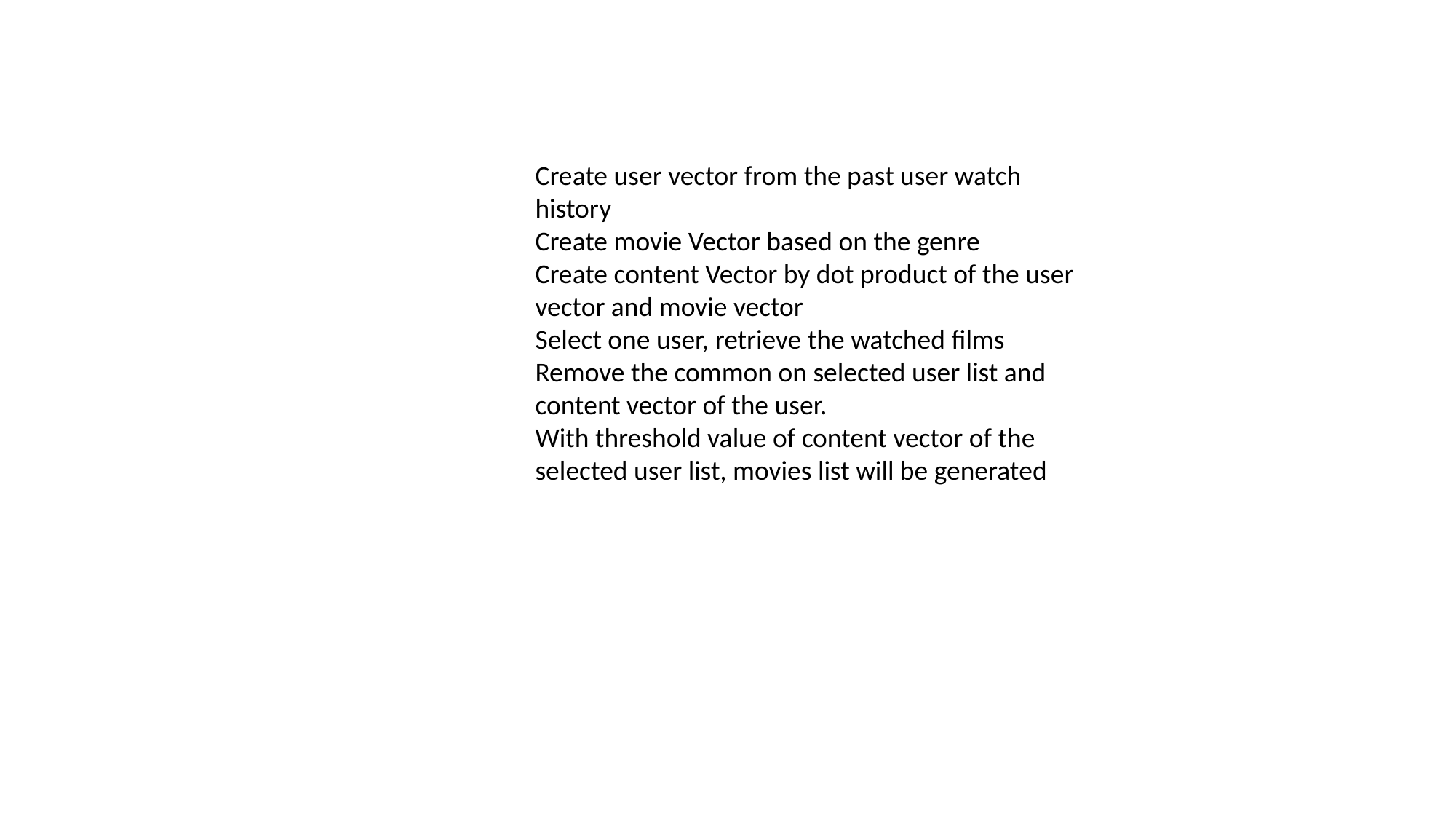

Create user vector from the past user watch history
Create movie Vector based on the genre
Create content Vector by dot product of the user vector and movie vector
Select one user, retrieve the watched films
Remove the common on selected user list and content vector of the user.
With threshold value of content vector of the selected user list, movies list will be generated